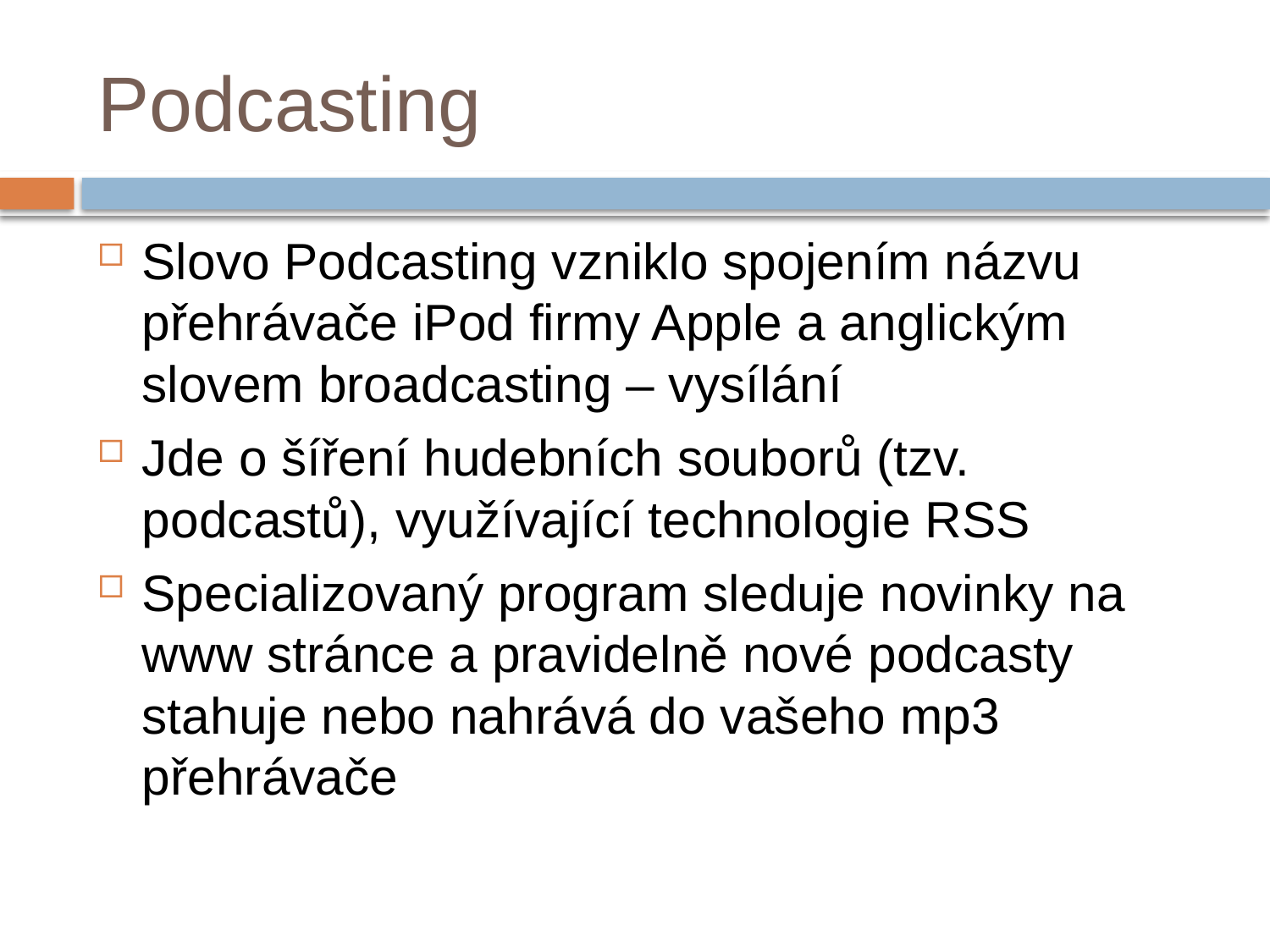

# Podcasting
Slovo Podcasting vzniklo spojením názvu přehrávače iPod firmy Apple a anglickým slovem broadcasting – vysílání
Jde o šíření hudebních souborů (tzv. podcastů), využívající technologie RSS
Specializovaný program sleduje novinky na www stránce a pravidelně nové podcasty stahuje nebo nahrává do vašeho mp3 přehrávače